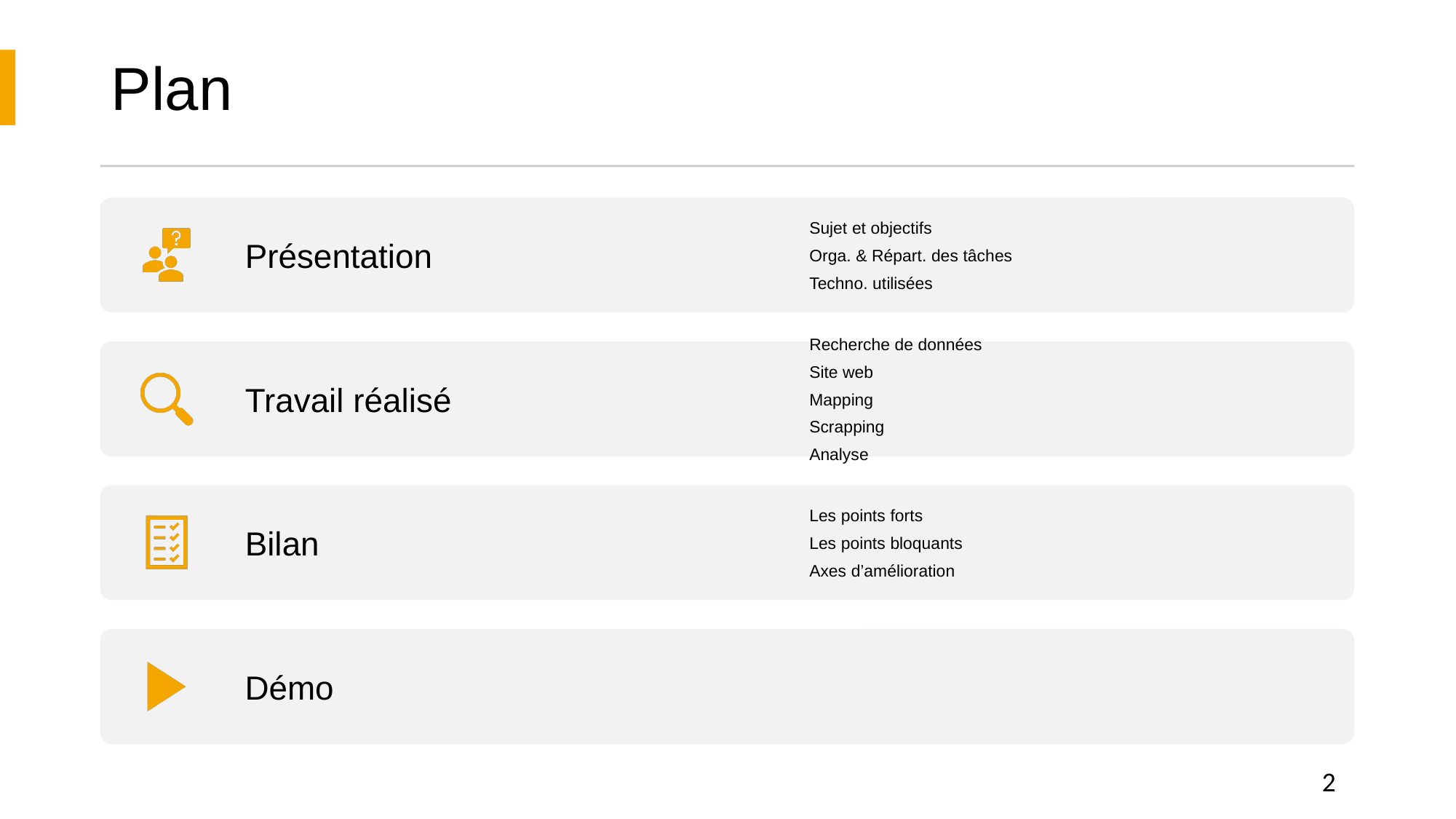

# Plan

Présentation
Sujet et objectifs
Orga. & Répart. des tâches
Techno. utilisées

Travail réalisé
Recherche de données
Site web
Mapping
Scrapping
Analyse

Bilan
Les points forts
Les points bloquants
Axes d’amélioration

Démo

2